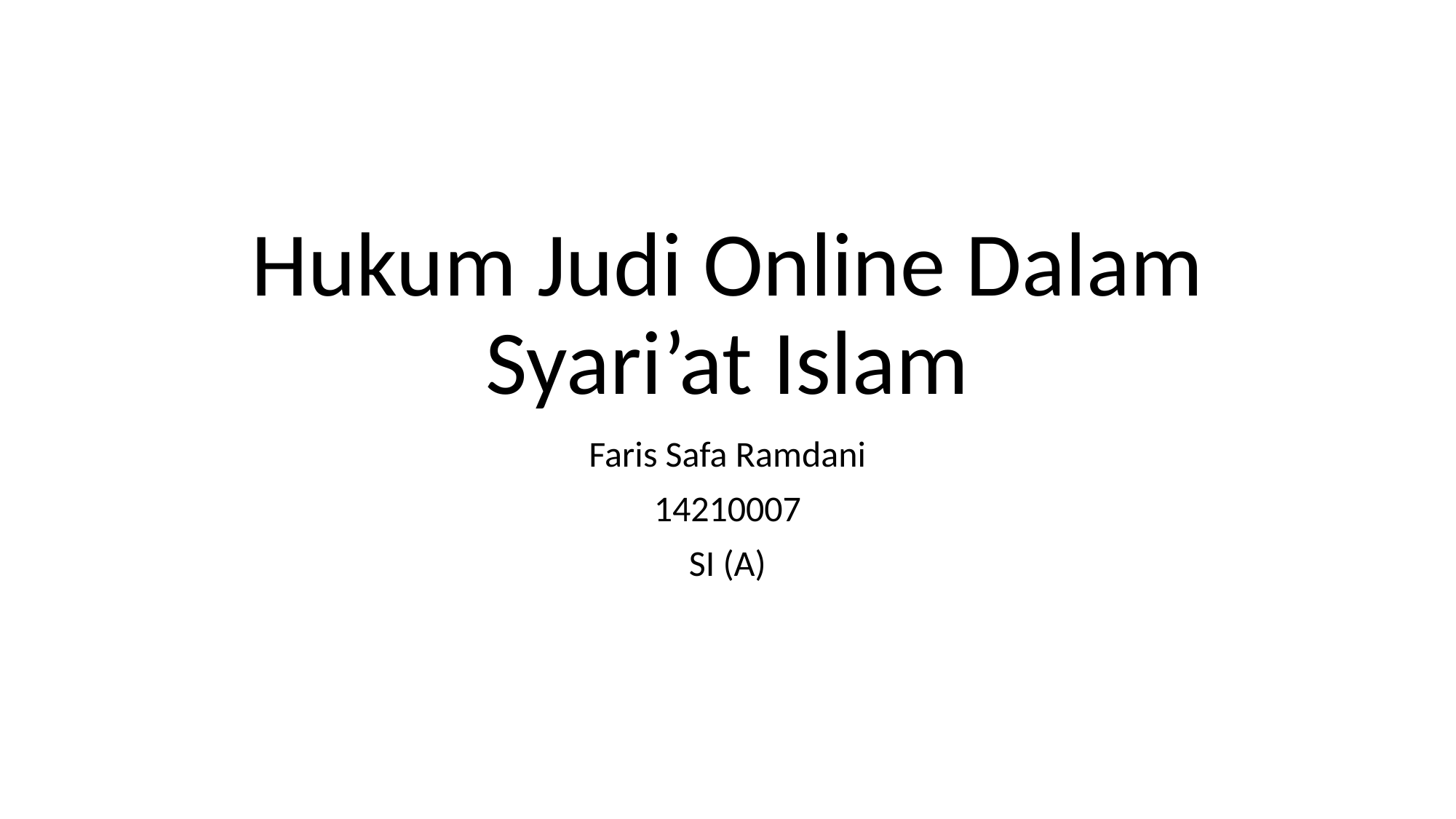

# Hukum Judi Online Dalam Syari’at Islam
Faris Safa Ramdani
14210007
SI (A)